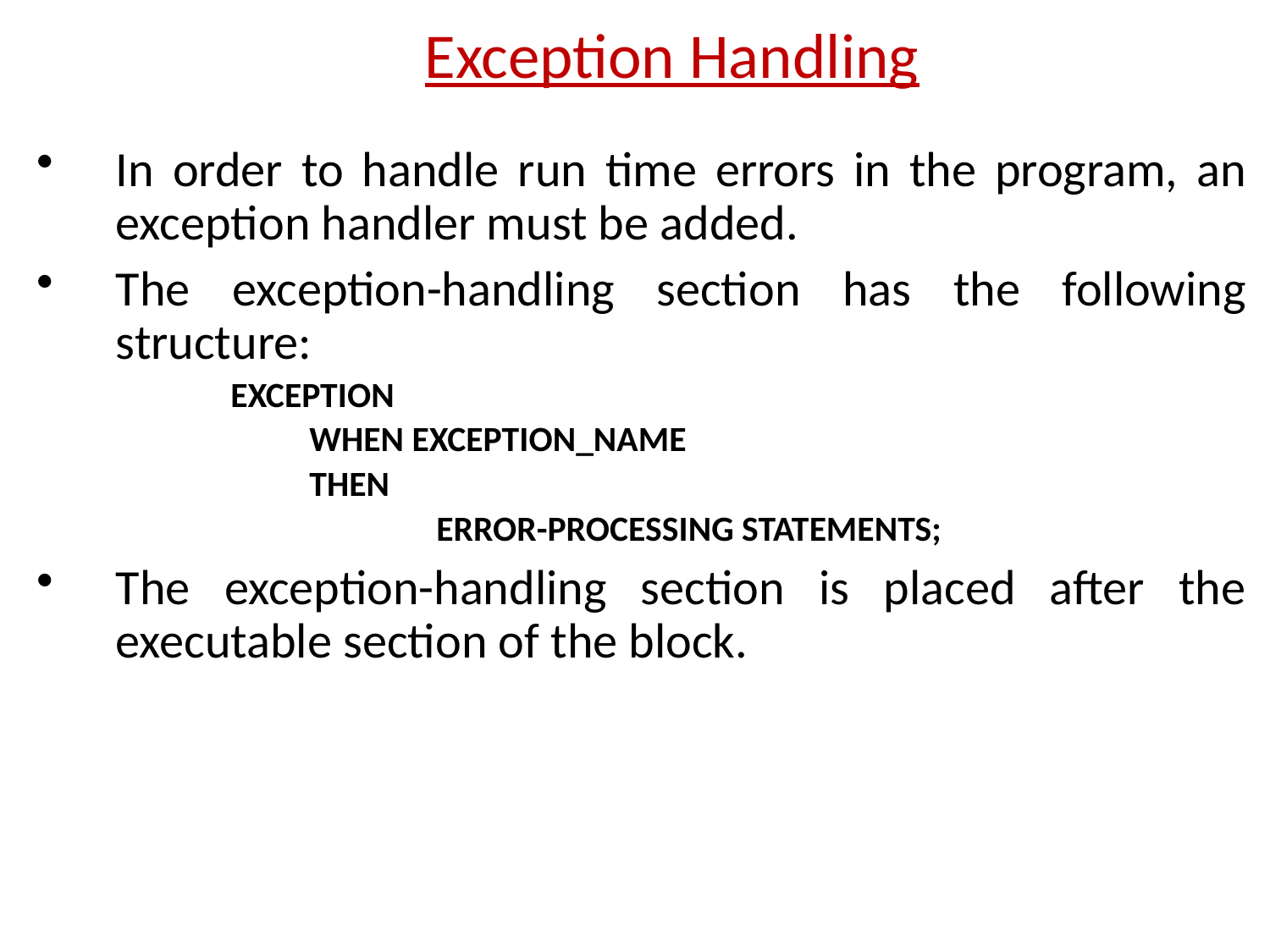

# Exception Handling
In order to handle run time errors in the program, an exception handler must be added.
The exception-handling section has the following structure:
EXCEPTION
	WHEN EXCEPTION_NAME
	THEN
		ERROR-PROCESSING STATEMENTS;
The exception-handling section is placed after the executable section of the block.